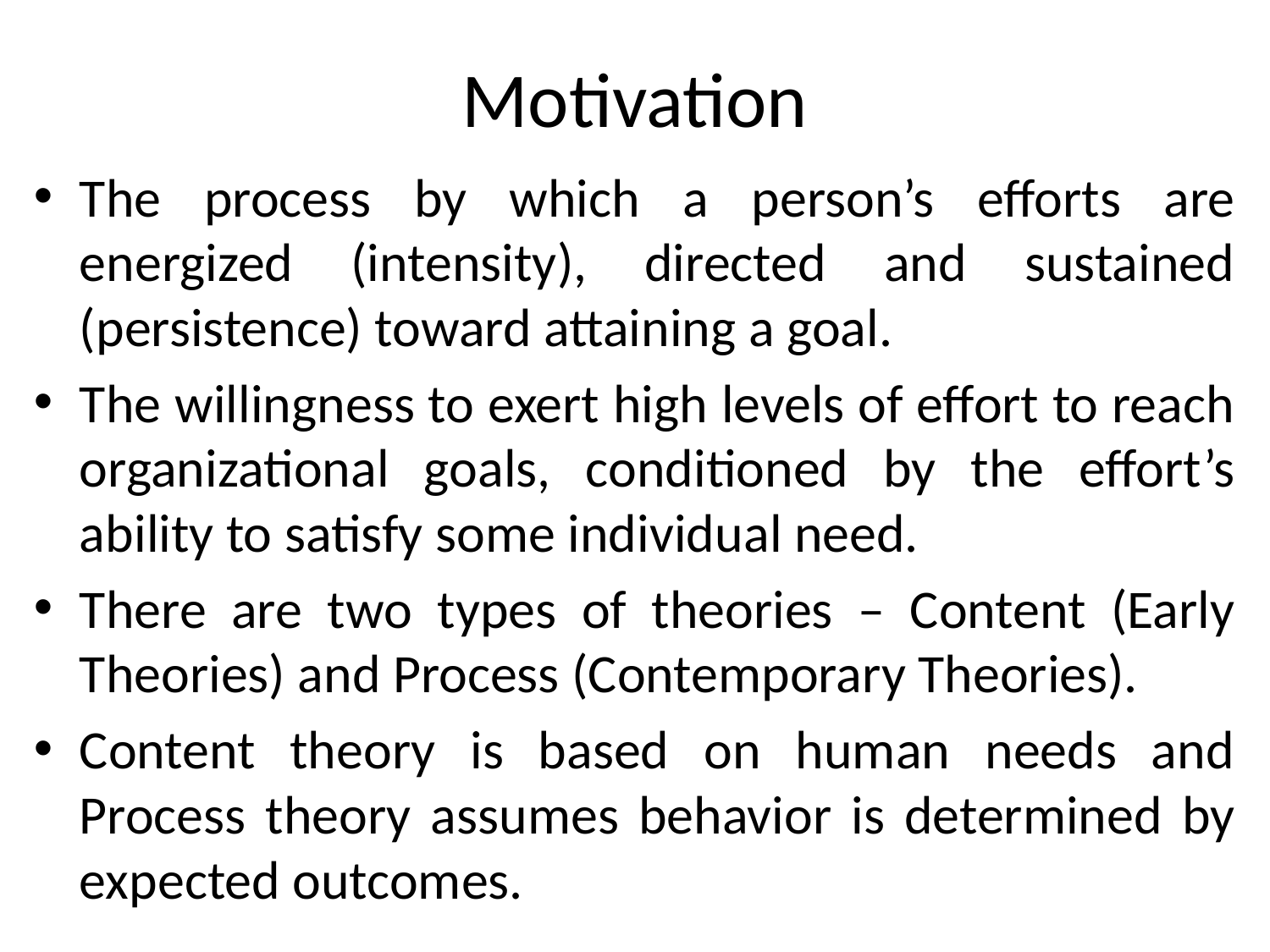

# Motivation
The process by which a person’s efforts are energized (intensity), directed and sustained (persistence) toward attaining a goal.
The willingness to exert high levels of effort to reach organizational goals, conditioned by the effort’s ability to satisfy some individual need.
There are two types of theories – Content (Early Theories) and Process (Contemporary Theories).
Content theory is based on human needs and Process theory assumes behavior is determined by expected outcomes.